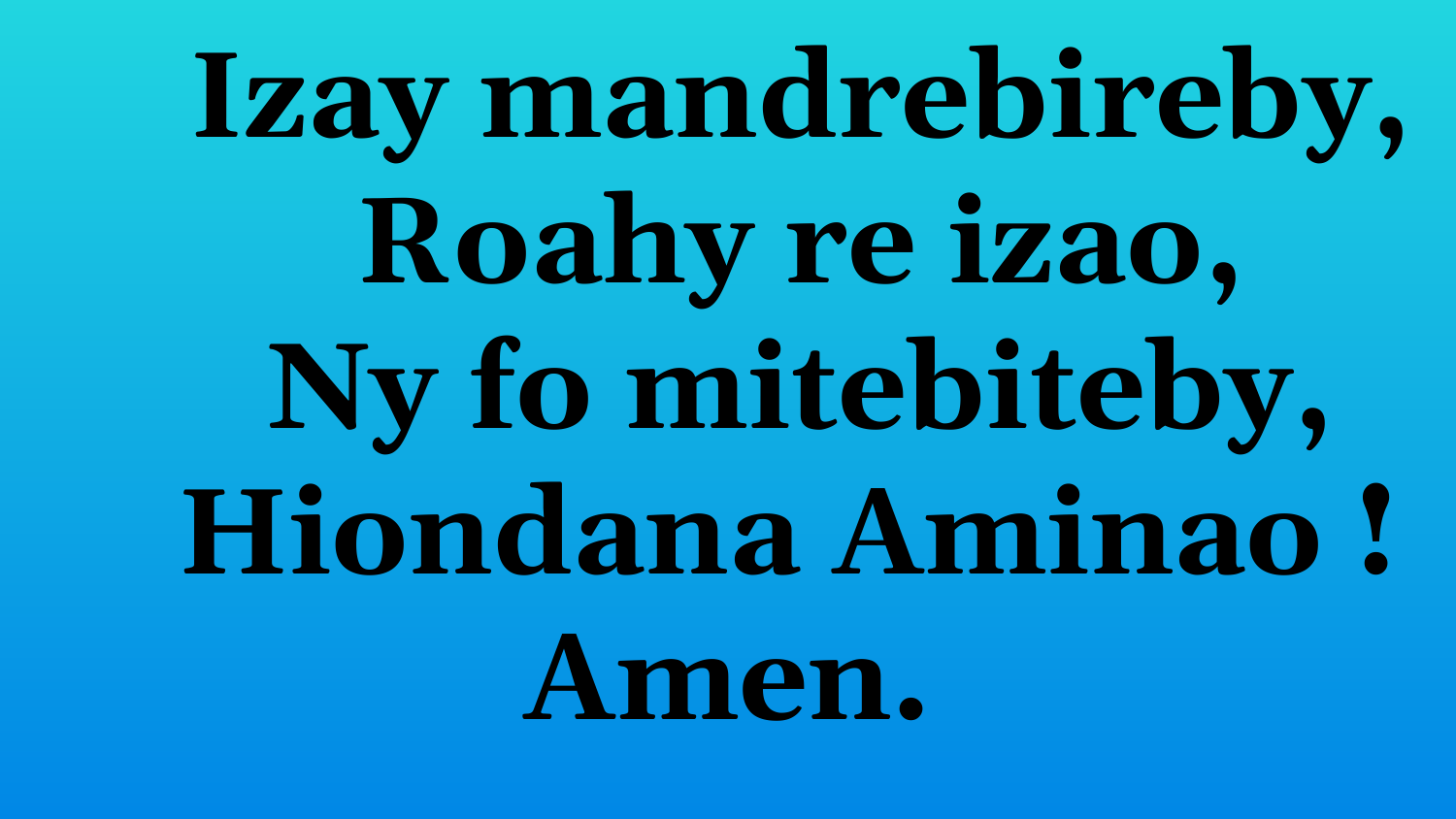

# Izay mandrebireby, Roahy re izao, Ny fo mitebiteby, Hiondana Aminao ! Amen.